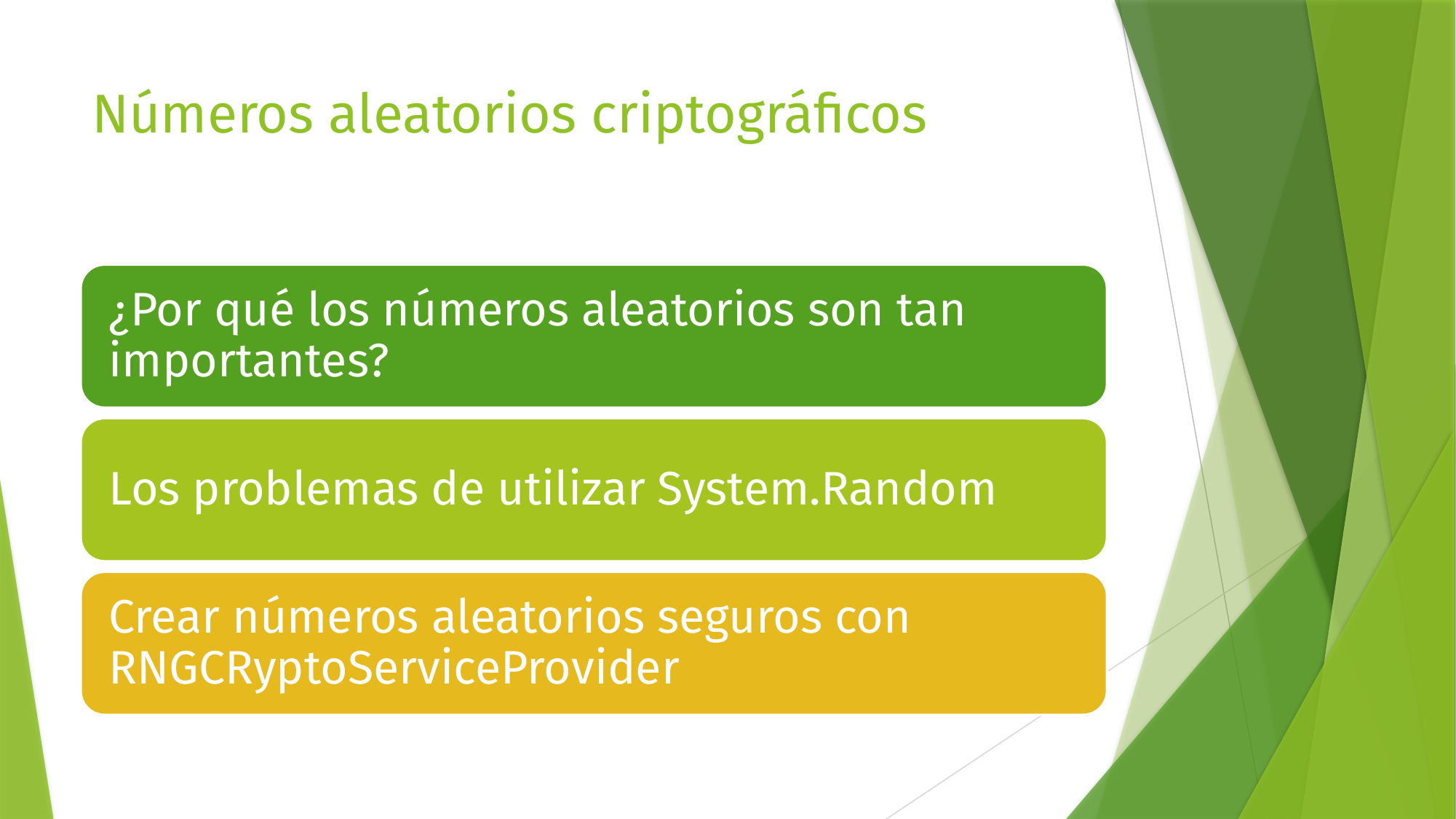

# Números aleatorios criptográficos
¿Por qué los números aleatorios son tan importantes?
Los problemas de utilizar System.Random
Crear números aleatorios seguros con RNGCRyptoServiceProvider